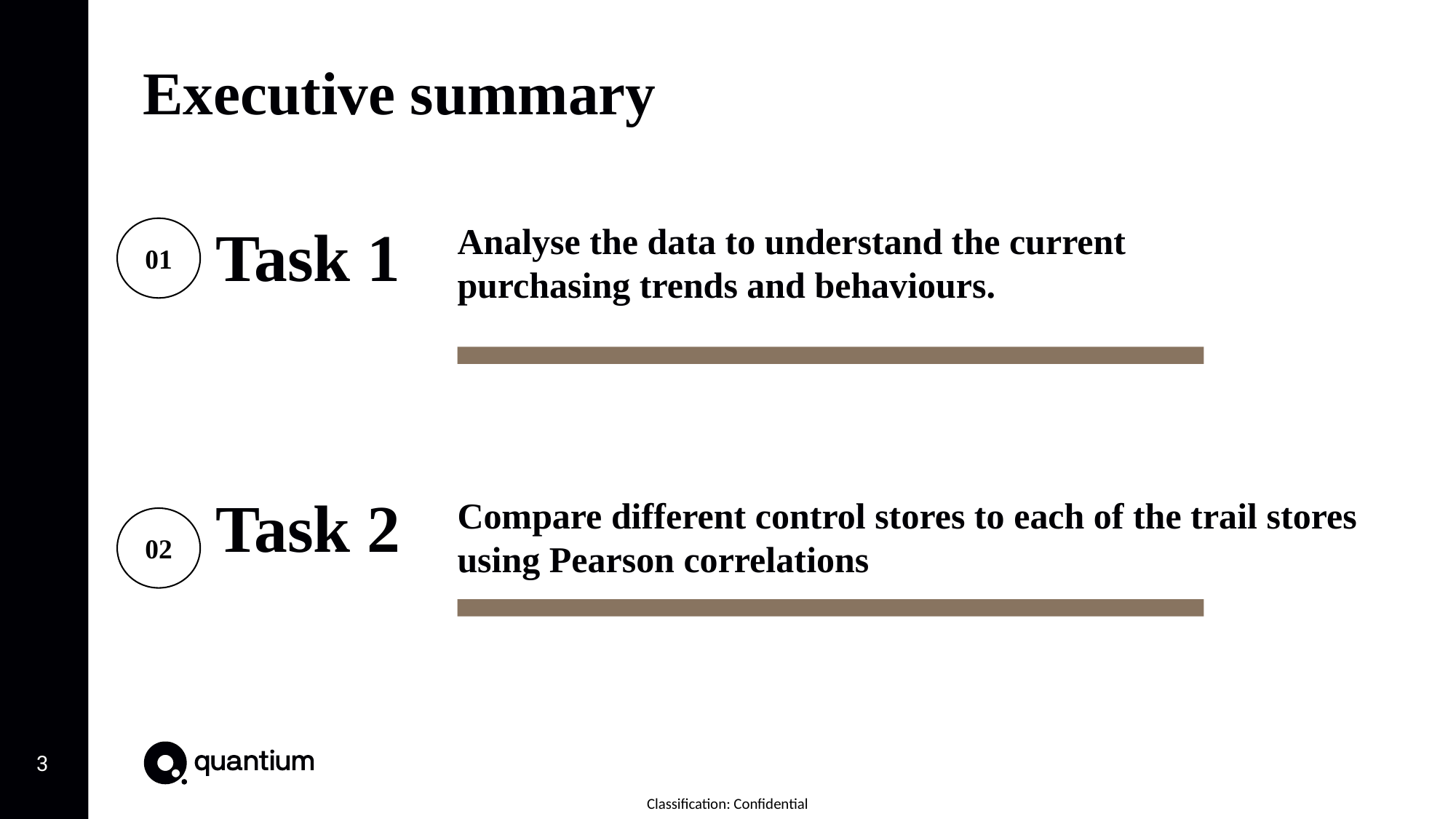

Executive summary
Task 1
01
Analyse the data to understand the current
purchasing trends and behaviours.

Task 2
Compare different control stores to each of the trail stores using Pearson correlations
02